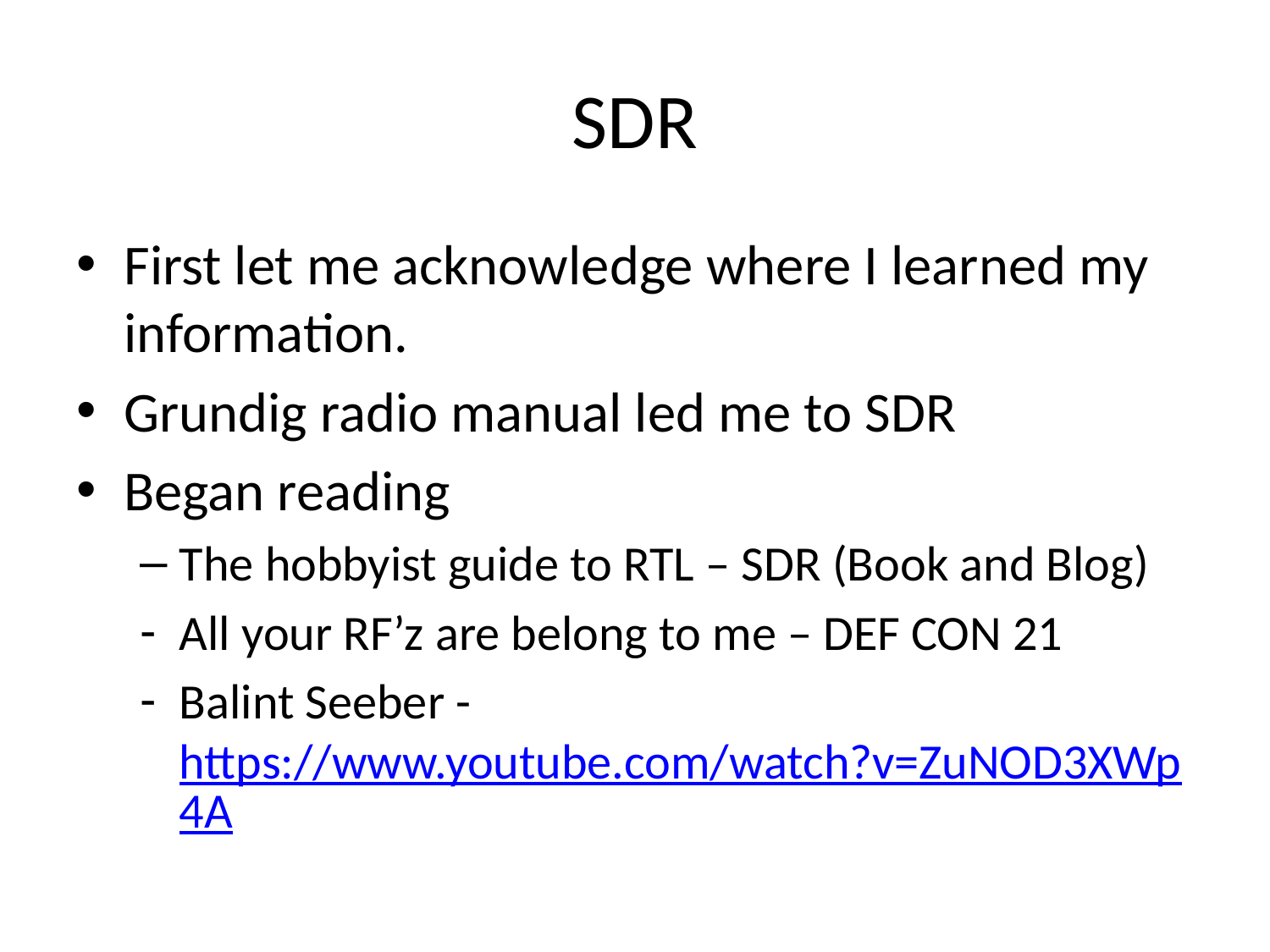

# SDR
First let me acknowledge where I learned my information.
Grundig radio manual led me to SDR
Began reading
The hobbyist guide to RTL – SDR (Book and Blog)
All your RF’z are belong to me – DEF CON 21
Balint Seeber - https://www.youtube.com/watch?v=ZuNOD3XWp4A